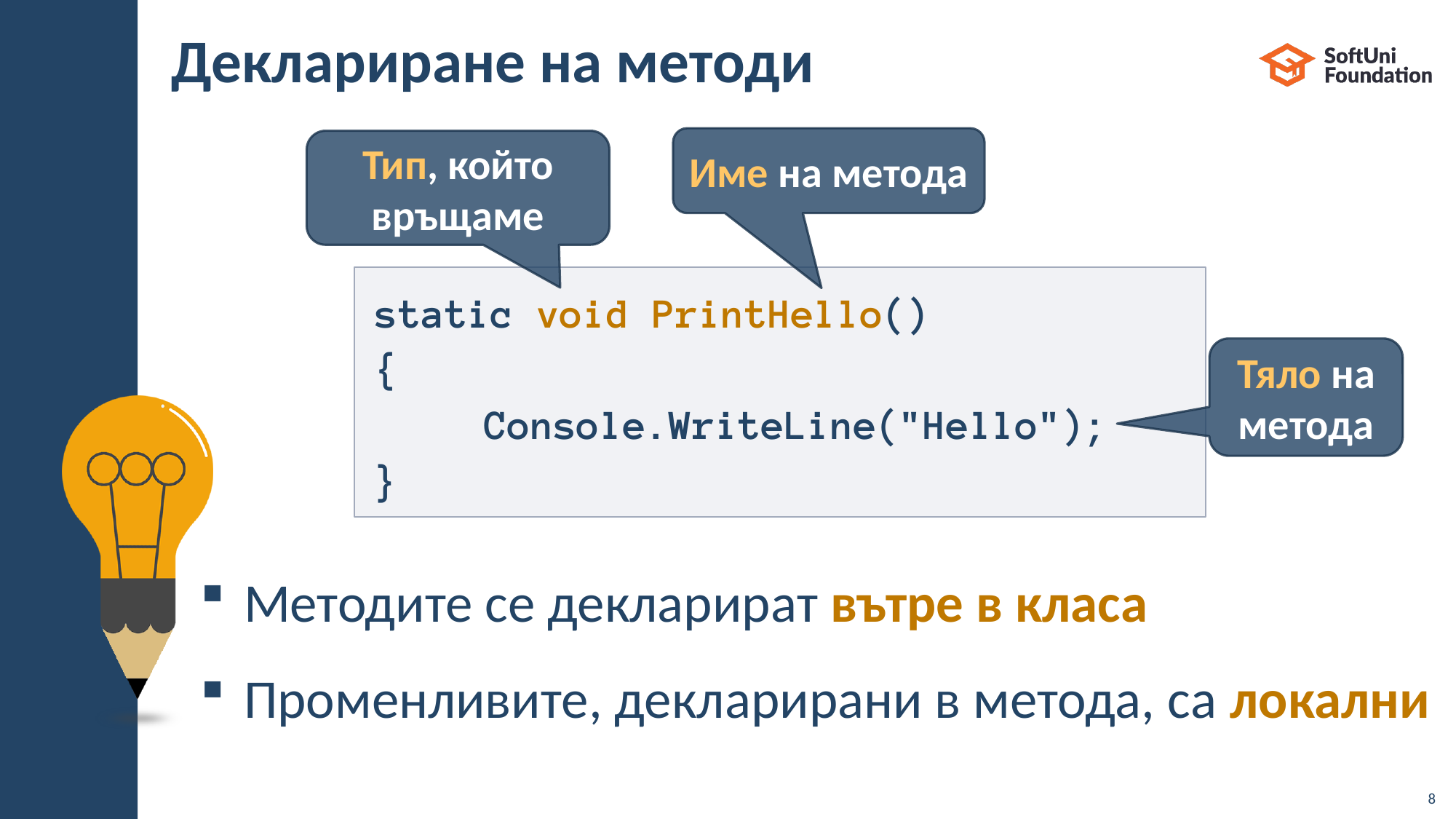

# Деклариране на методи
Име на метода
Тип, който връщаме

Методите се декларират вътре в класа
Променливите, декларирани в метода, са локални

static void PrintHello()
{
	Console.WriteLine("Hello");
}
Тяло на метода
8